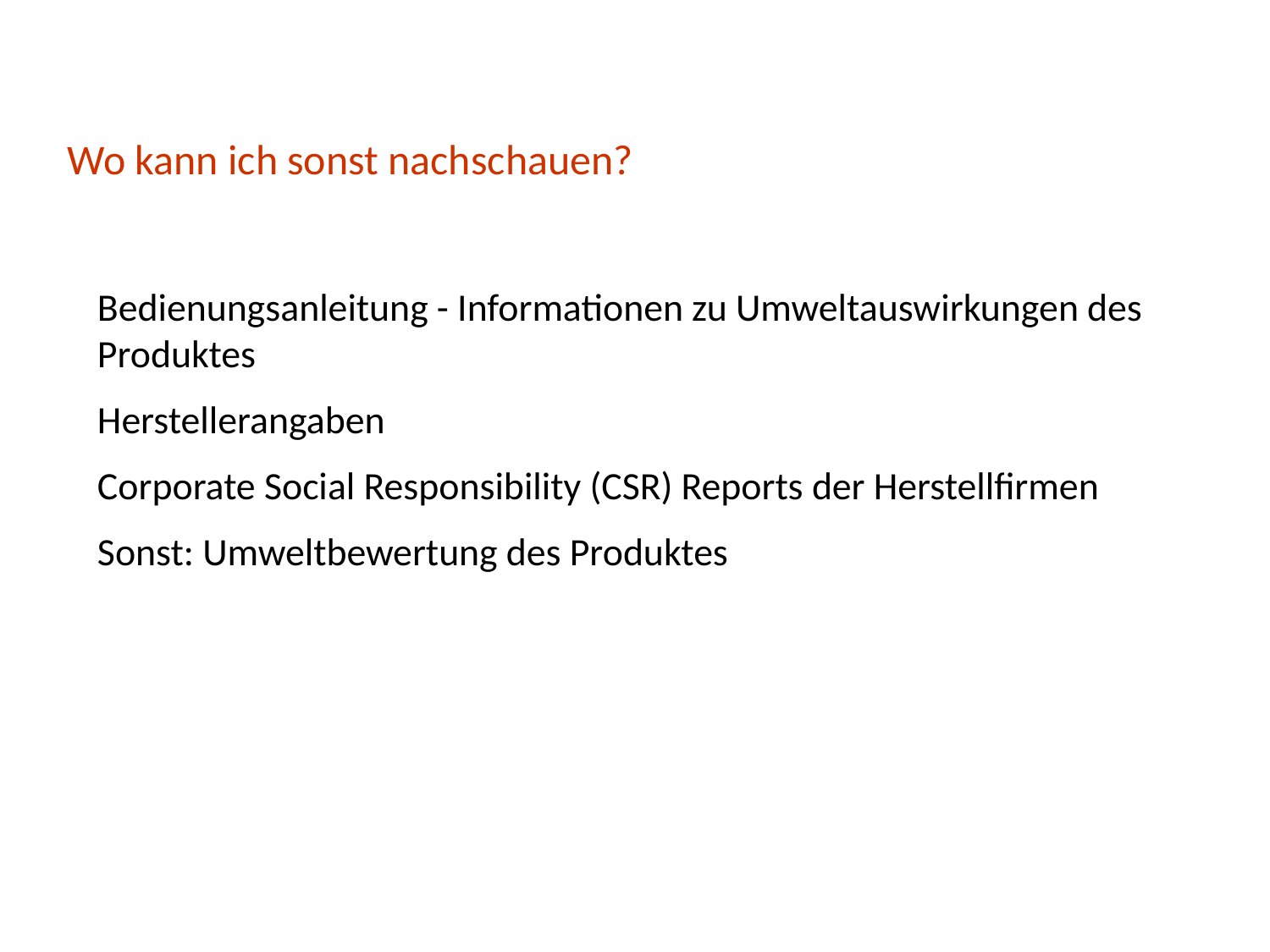

Wo kann ich sonst nachschauen?
Bedienungsanleitung - Informationen zu Umweltauswirkungen des Produktes
Herstellerangaben
Corporate Social Responsibility (CSR) Reports der Herstellfirmen
Sonst: Umweltbewertung des Produktes